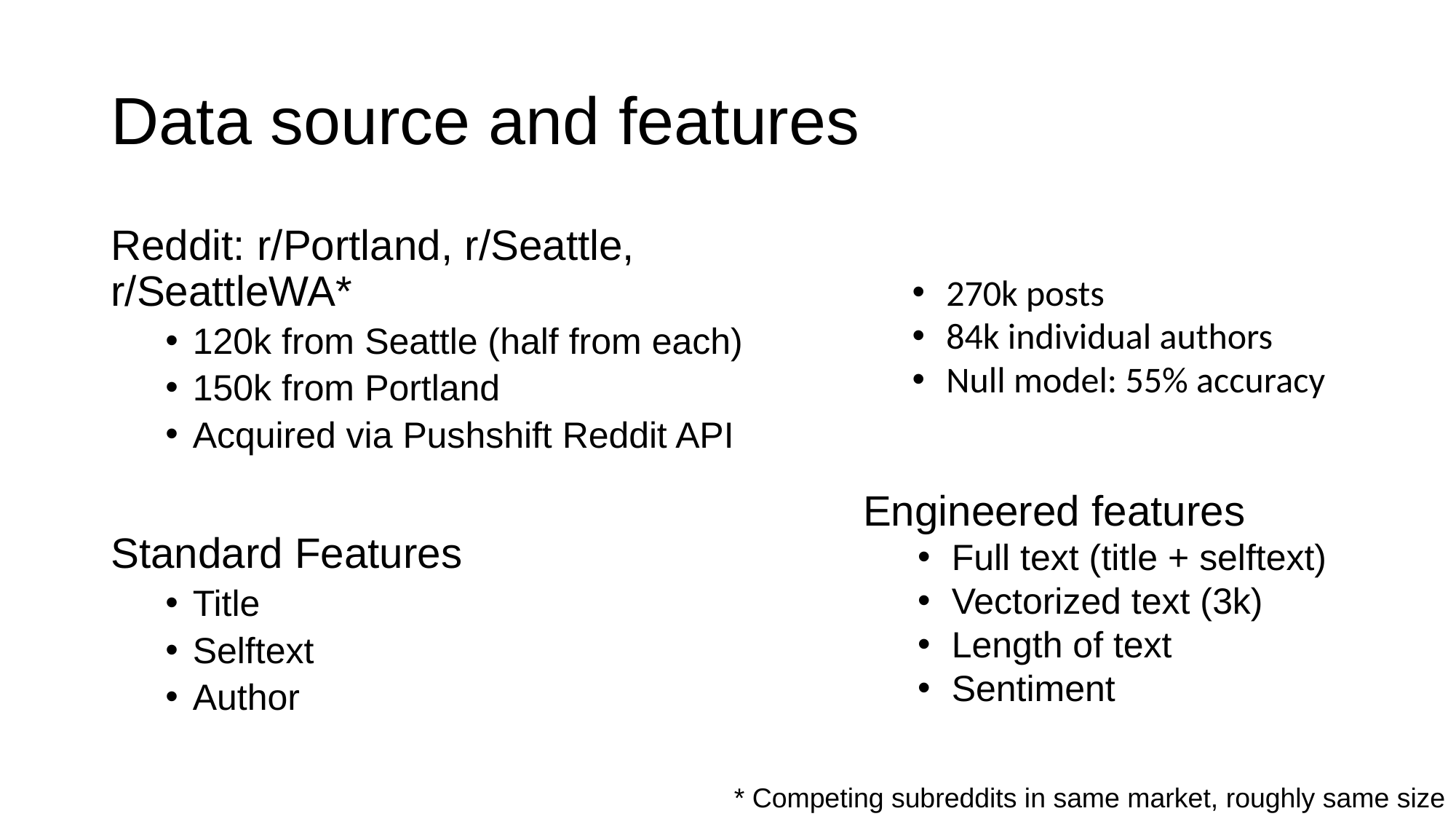

# Data source and features
Reddit: r/Portland, r/Seattle, r/SeattleWA*
120k from Seattle (half from each)
150k from Portland
Acquired via Pushshift Reddit API

Standard Features
Title
Selftext
Author

270k posts
84k individual authors
Null model: 55% accuracy

Engineered features
Full text (title + selftext)
Vectorized text (3k)
Length of text
Sentiment
* Competing subreddits in same market, roughly same size